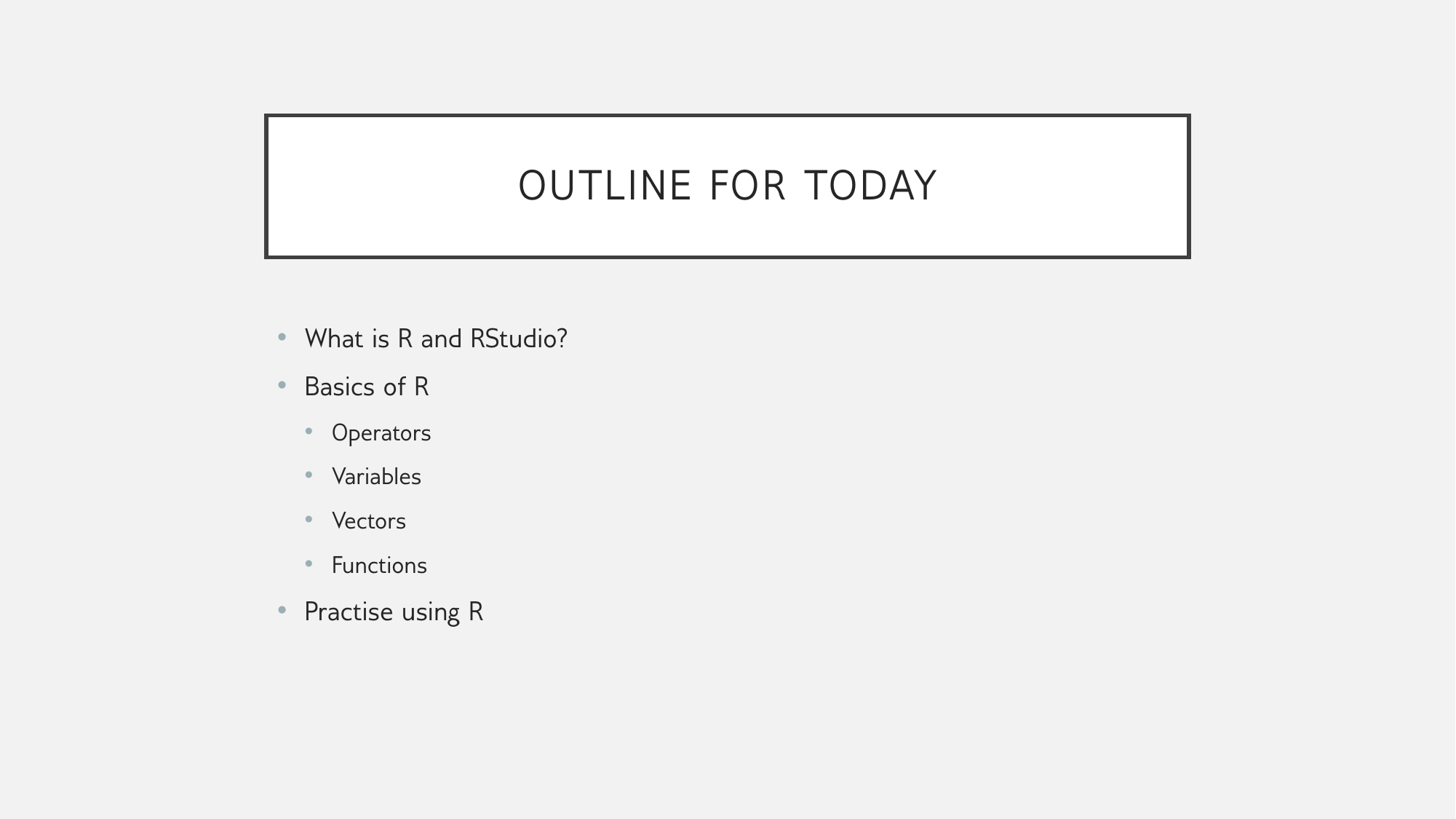

# Outline for Today
What is R and RStudio?
Basics of R
Operators
Variables
Vectors
Functions
Practise using R